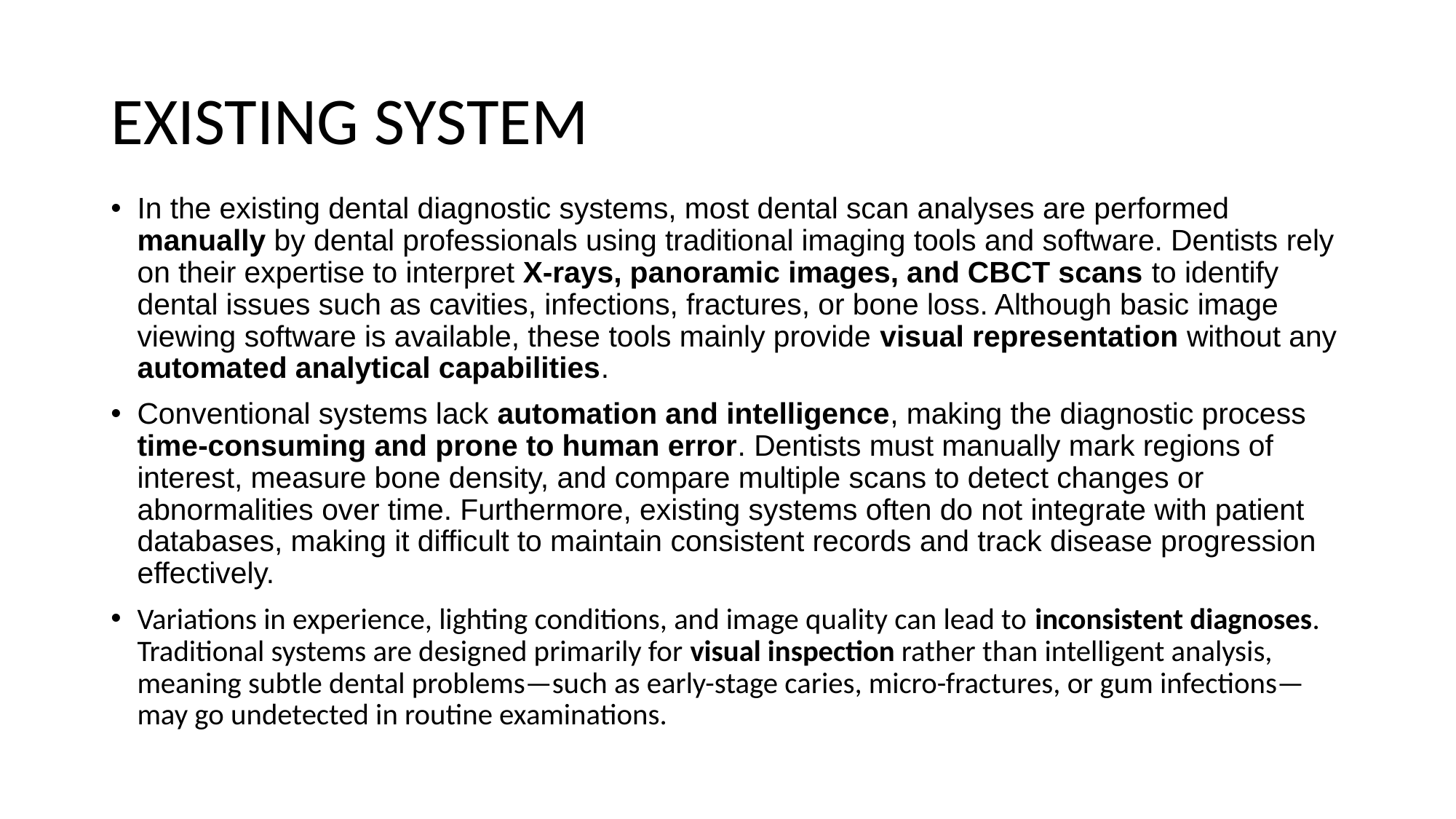

# EXISTING SYSTEM
In the existing dental diagnostic systems, most dental scan analyses are performed manually by dental professionals using traditional imaging tools and software. Dentists rely on their expertise to interpret X-rays, panoramic images, and CBCT scans to identify dental issues such as cavities, infections, fractures, or bone loss. Although basic image viewing software is available, these tools mainly provide visual representation without any automated analytical capabilities.
Conventional systems lack automation and intelligence, making the diagnostic process time-consuming and prone to human error. Dentists must manually mark regions of interest, measure bone density, and compare multiple scans to detect changes or abnormalities over time. Furthermore, existing systems often do not integrate with patient databases, making it difficult to maintain consistent records and track disease progression effectively.
Variations in experience, lighting conditions, and image quality can lead to inconsistent diagnoses. Traditional systems are designed primarily for visual inspection rather than intelligent analysis, meaning subtle dental problems—such as early-stage caries, micro-fractures, or gum infections—may go undetected in routine examinations.